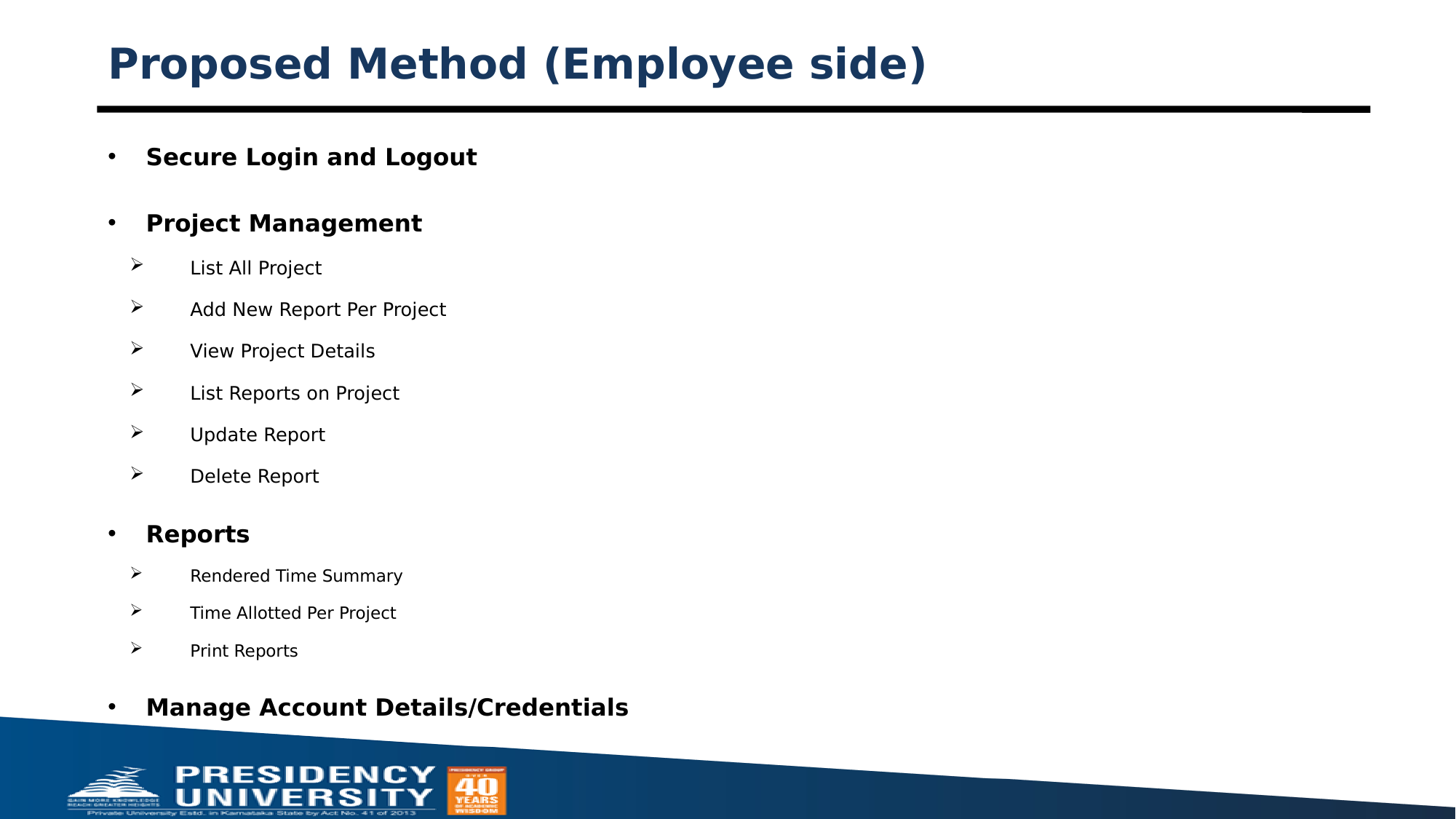

# Proposed Method (Employee side)
Secure Login and Logout

Project Management
List All Project
Add New Report Per Project
View Project Details
List Reports on Project
Update Report
Delete Report

Reports
Rendered Time Summary
Time Allotted Per Project
Print Reports

Manage Account Details/Credentials